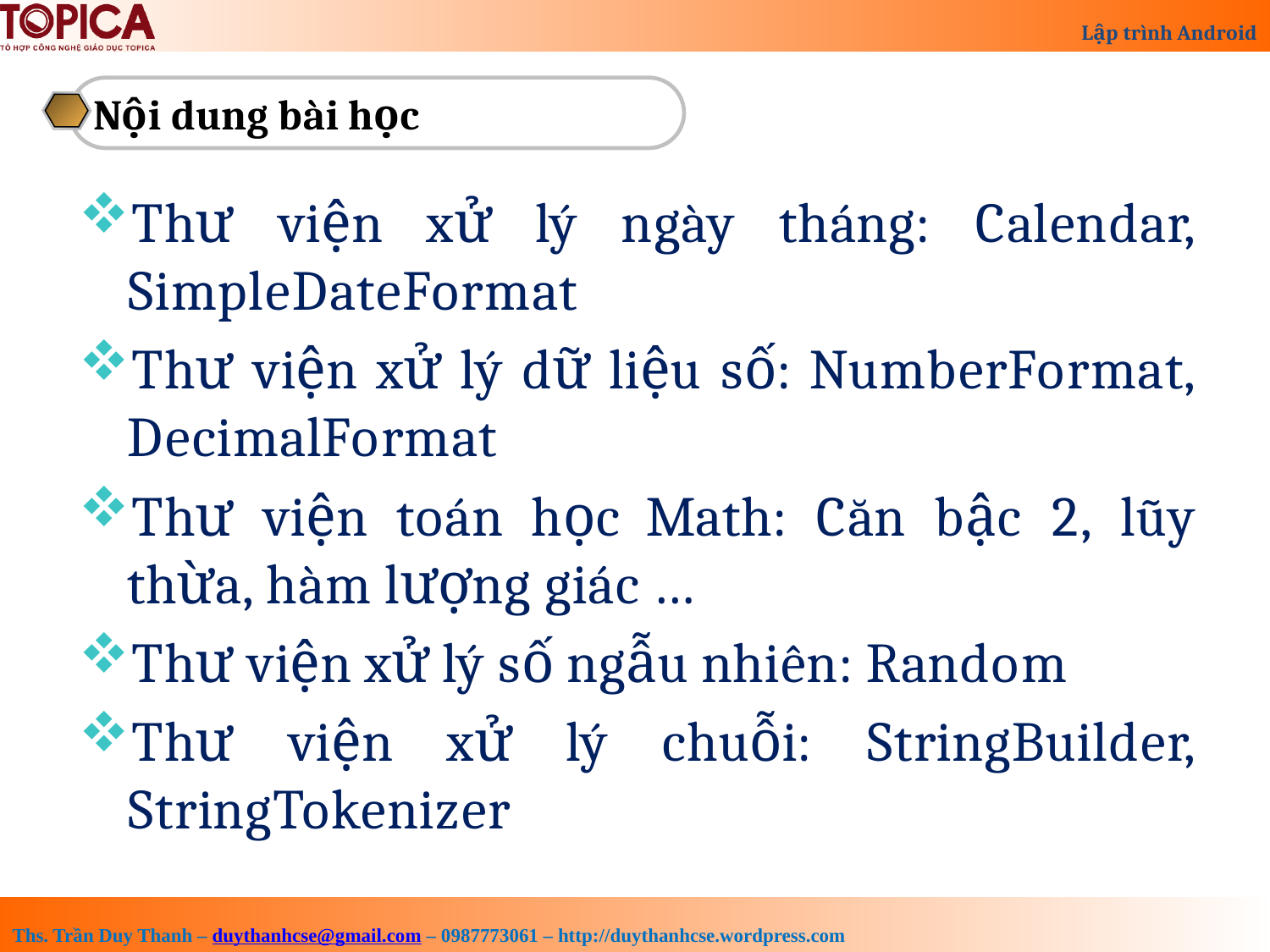

Nội dung bài học

Thư viện xử lý ngày tháng: Calendar, SimpleDateFormat
Thư viện xử lý dữ liệu số: NumberFormat, DecimalFormat
Thư viện toán học Math: Căn bậc 2, lũy thừa, hàm lượng giác …
Thư viện xử lý số ngẫu nhiên: Random
Thư viện xử lý chuỗi: StringBuilder, StringTokenizer